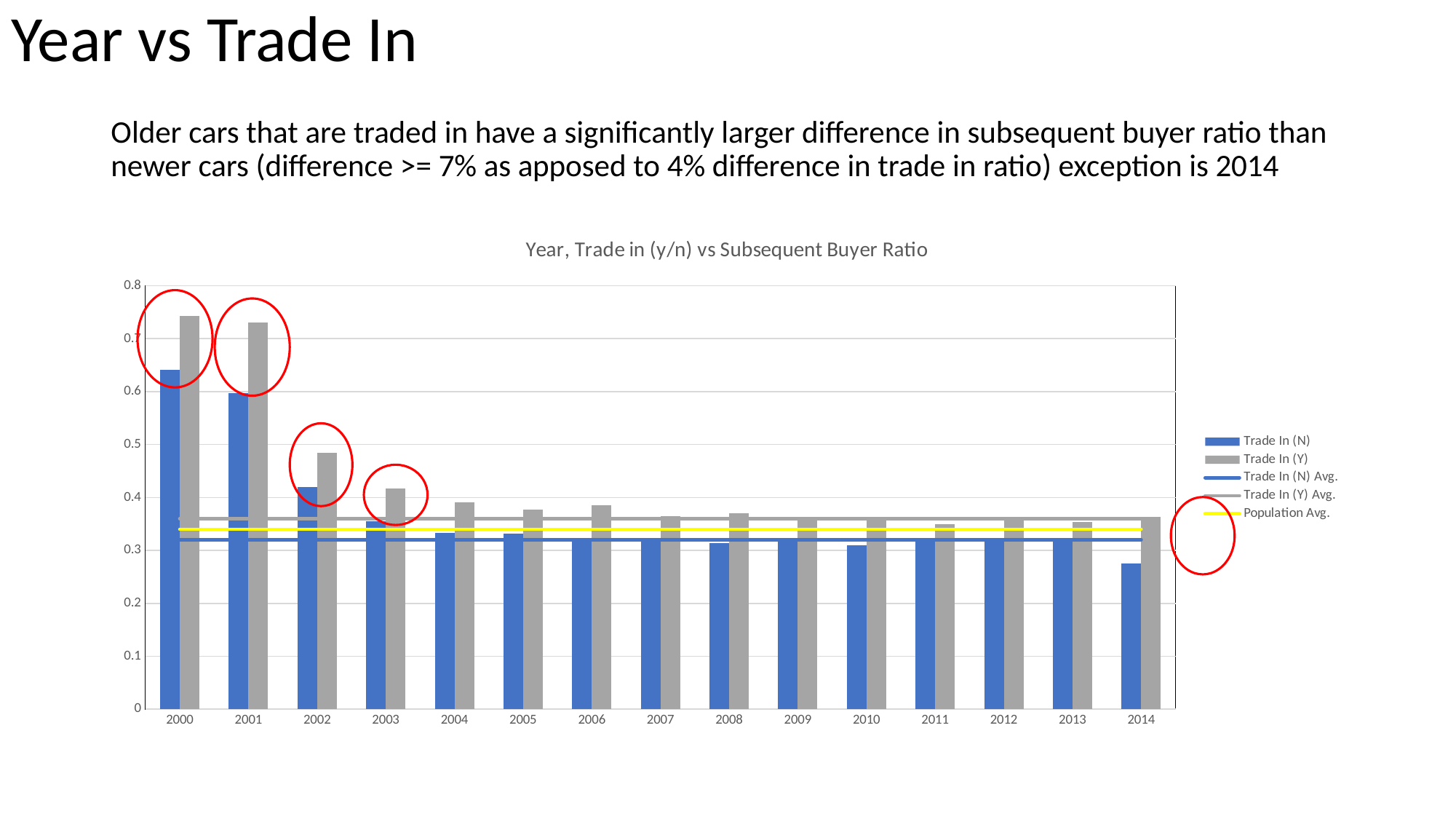

# Year vs Trade In
Older cars that are traded in have a significantly larger difference in subsequent buyer ratio than newer cars (difference >= 7% as apposed to 4% difference in trade in ratio) exception is 2014

### Chart: Year, Trade in (y/n) vs Subsequent Buyer Ratio

| Category |  |  |  |  |  |
|---|---|---|---|---|---|
| 2000 | 0.640860215053763 | 0.743362831858407 | 0.32 | 0.36 | 0.34 |
| 2001 | 0.596491228070175 | 0.73015873015873 | 0.32 | 0.36 | 0.34 |
| 2002 | 0.419374247894103 | 0.483910891089108 | 0.32 | 0.36 | 0.34 |
| 2003 | 0.35507046145344 | 0.416461310990635 | 0.32 | 0.36 | 0.34 |
| 2004 | 0.333333333333333 | 0.390392216479173 | 0.32 | 0.36 | 0.34 |
| 2005 | 0.331856166118004 | 0.376877185764246 | 0.32 | 0.36 | 0.34 |
| 2006 | 0.32026875699888 | 0.384644430459408 | 0.32 | 0.36 | 0.34 |
| 2007 | 0.320915224405984 | 0.36403801267089 | 0.32 | 0.36 | 0.34 |
| 2008 | 0.313865882981565 | 0.370077685507634 | 0.32 | 0.36 | 0.34 |
| 2009 | 0.316553727008712 | 0.363888057467824 | 0.32 | 0.36 | 0.34 |
| 2010 | 0.310325091575091 | 0.356111674521267 | 0.32 | 0.36 | 0.34 |
| 2011 | 0.316321617717862 | 0.350089587895679 | 0.32 | 0.36 | 0.34 |
| 2012 | 0.321093267449042 | 0.356911500081792 | 0.32 | 0.36 | 0.34 |
| 2013 | 0.316597067106924 | 0.353227579707868 | 0.32 | 0.36 | 0.34 |
| 2014 | 0.275675675675675 | 0.362862010221465 | 0.32 | 0.36 | 0.34 |